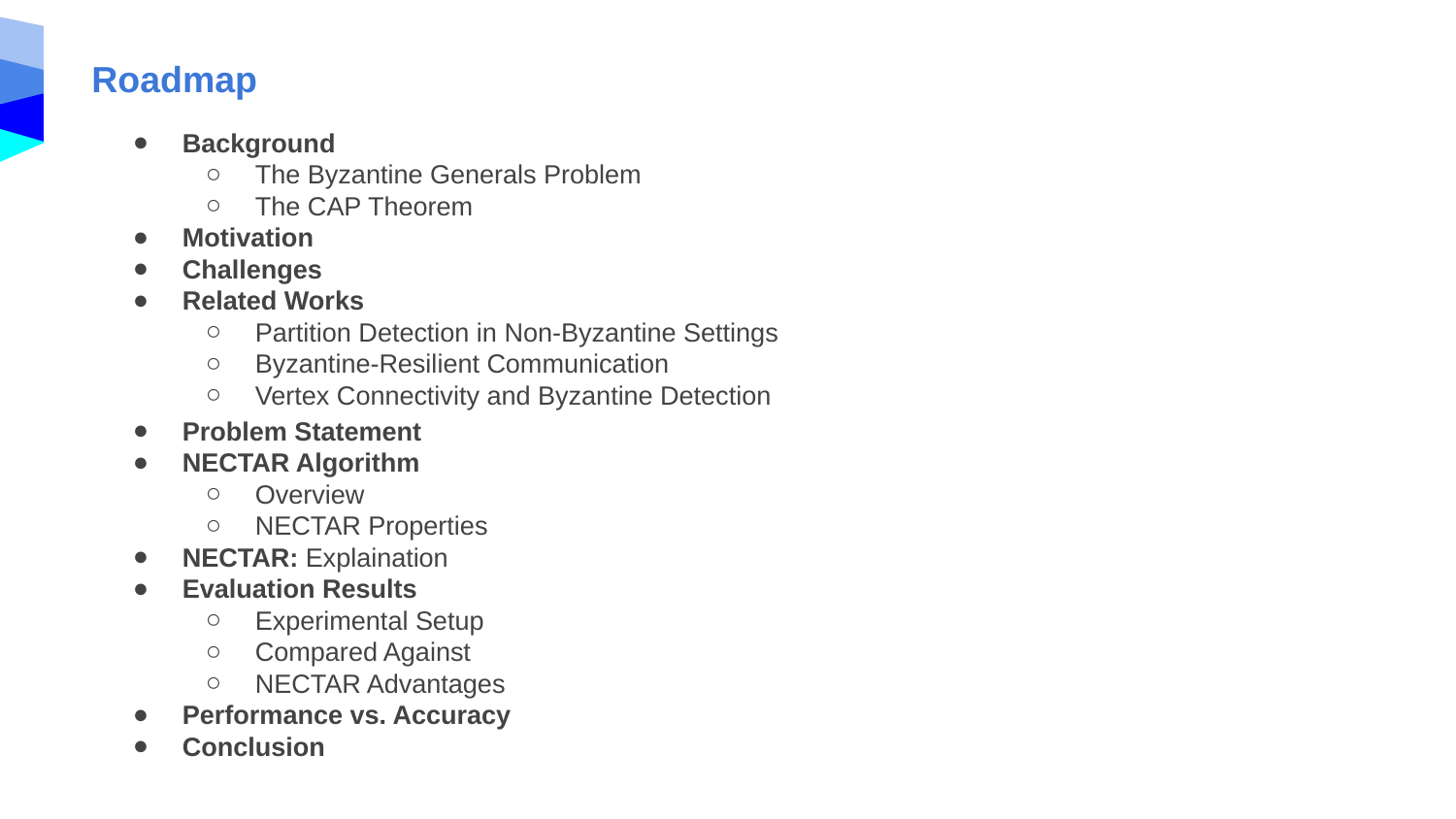

Roadmap

Background
The Byzantine Generals Problem
The CAP Theorem
Motivation
Challenges
Related Works
Partition Detection in Non-Byzantine Settings
Byzantine-Resilient Communication
Vertex Connectivity and Byzantine Detection
Problem Statement
NECTAR Algorithm
Overview
NECTAR Properties
NECTAR: Explaination
Evaluation Results
Experimental Setup
Compared Against
NECTAR Advantages
Performance vs. Accuracy
Conclusion